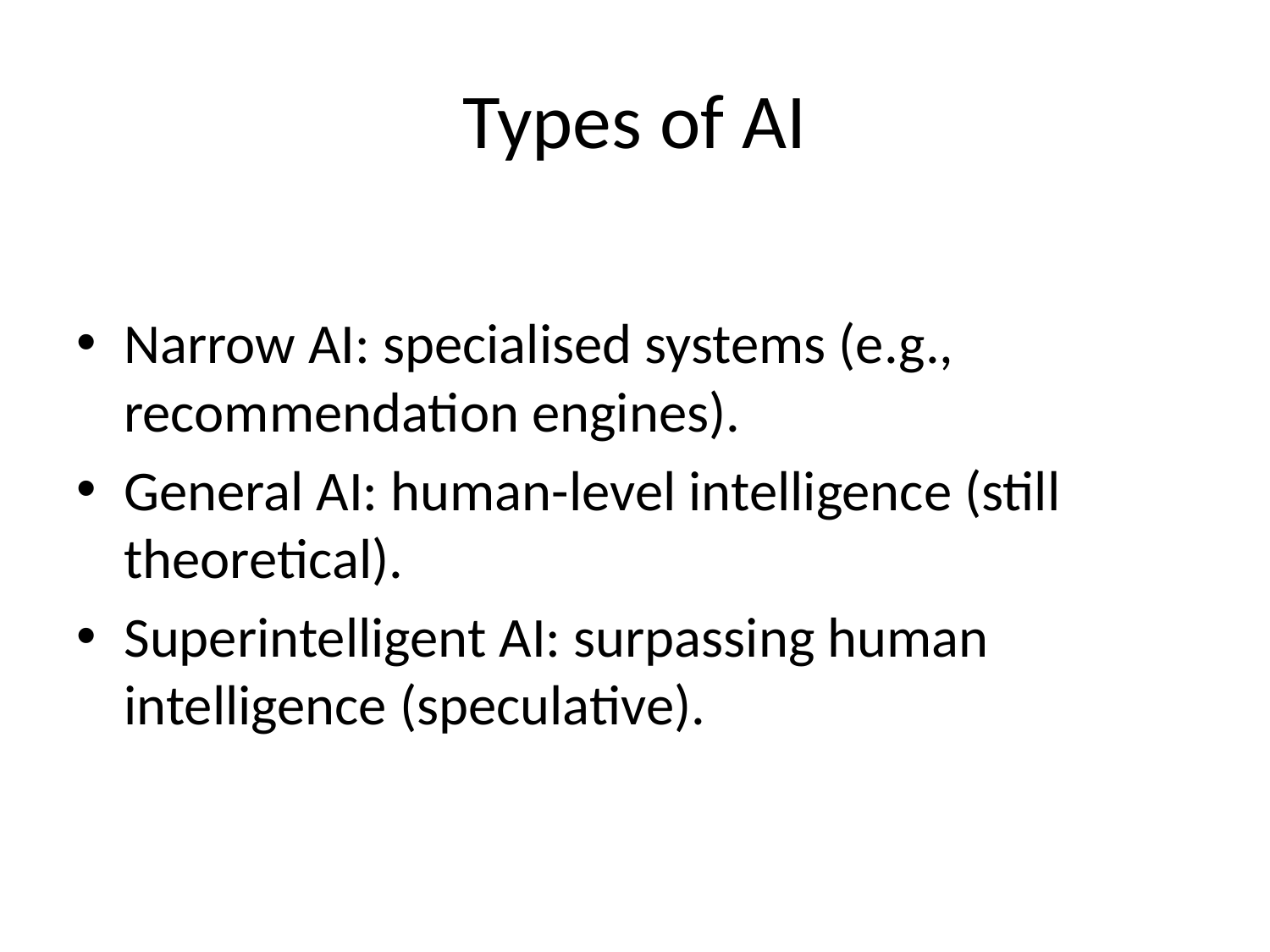

# Types of AI

Narrow AI: specialised systems (e.g., recommendation engines).
General AI: human-level intelligence (still theoretical).
Superintelligent AI: surpassing human intelligence (speculative).